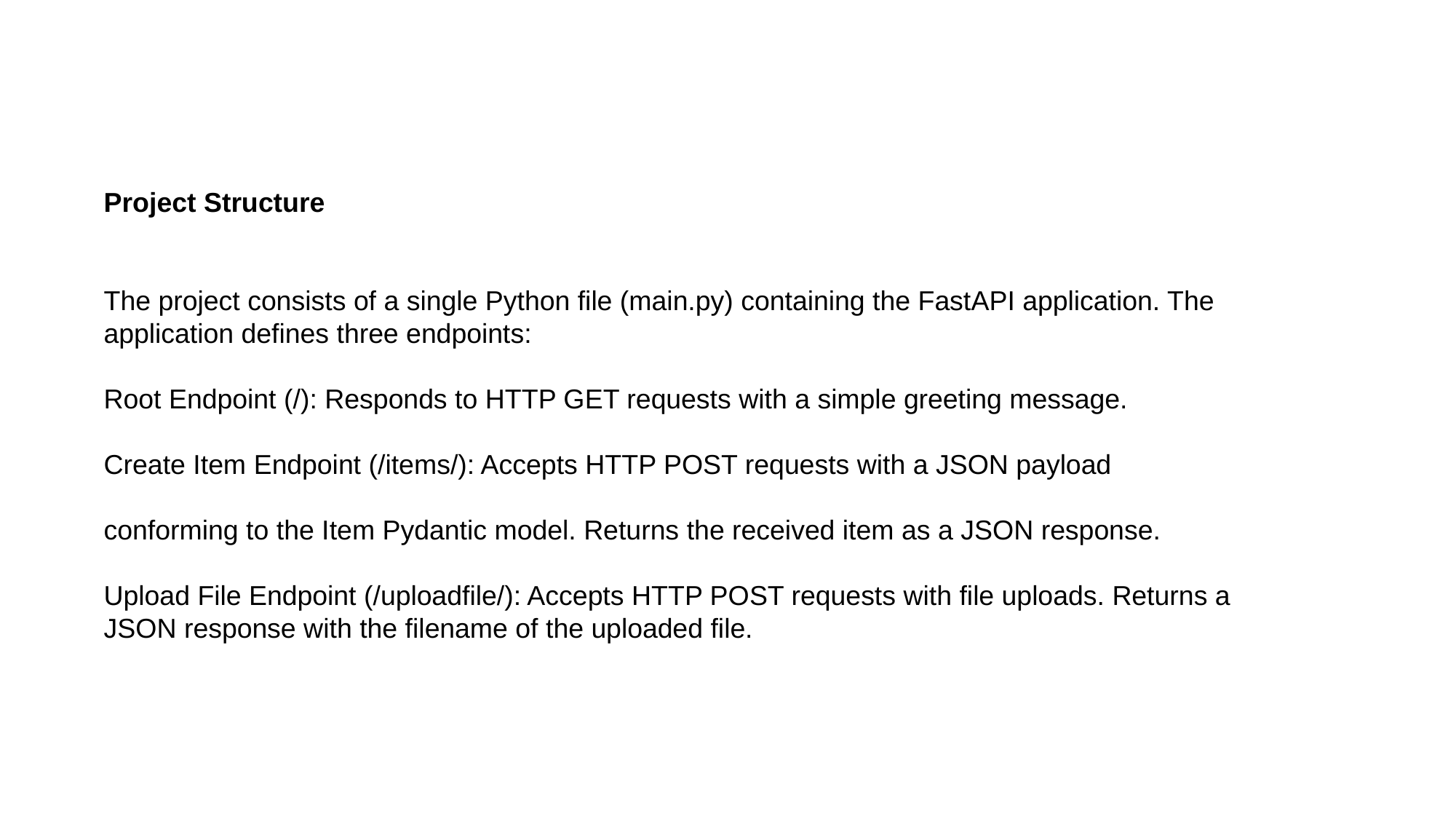

Project Structure

The project consists of a single Python file (main.py) containing the FastAPI application. The application defines three endpoints:
Root Endpoint (/): Responds to HTTP GET requests with a simple greeting message.
Create Item Endpoint (/items/): Accepts HTTP POST requests with a JSON payload

conforming to the Item Pydantic model. Returns the received item as a JSON response.
Upload File Endpoint (/uploadfile/): Accepts HTTP POST requests with file uploads. Returns a JSON response with the filename of the uploaded file.